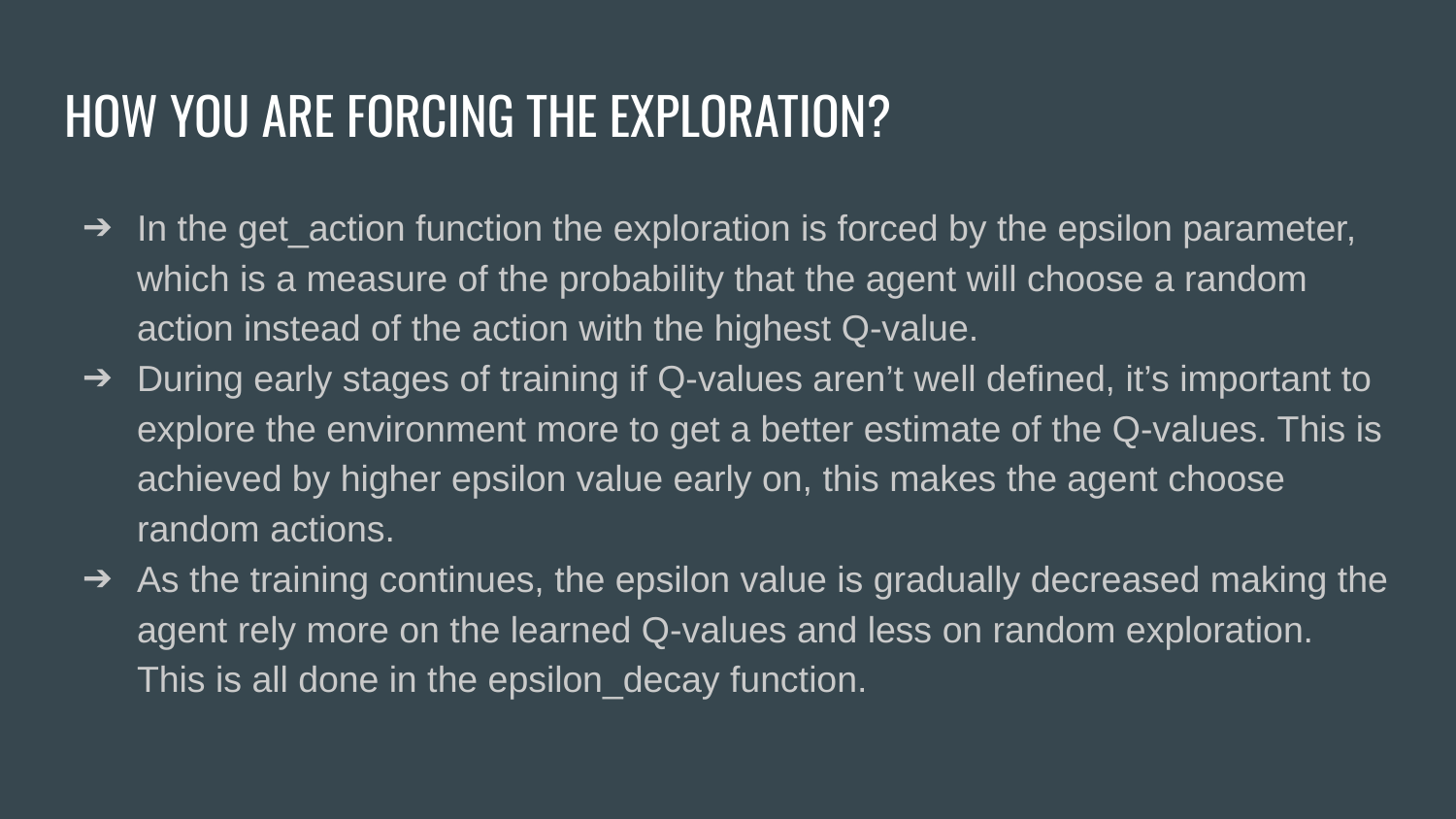

# HOW YOU ARE FORCING THE EXPLORATION?
In the get_action function the exploration is forced by the epsilon parameter, which is a measure of the probability that the agent will choose a random action instead of the action with the highest Q-value.
During early stages of training if Q-values aren’t well defined, it’s important to explore the environment more to get a better estimate of the Q-values. This is achieved by higher epsilon value early on, this makes the agent choose random actions.
As the training continues, the epsilon value is gradually decreased making the agent rely more on the learned Q-values and less on random exploration. This is all done in the epsilon_decay function.